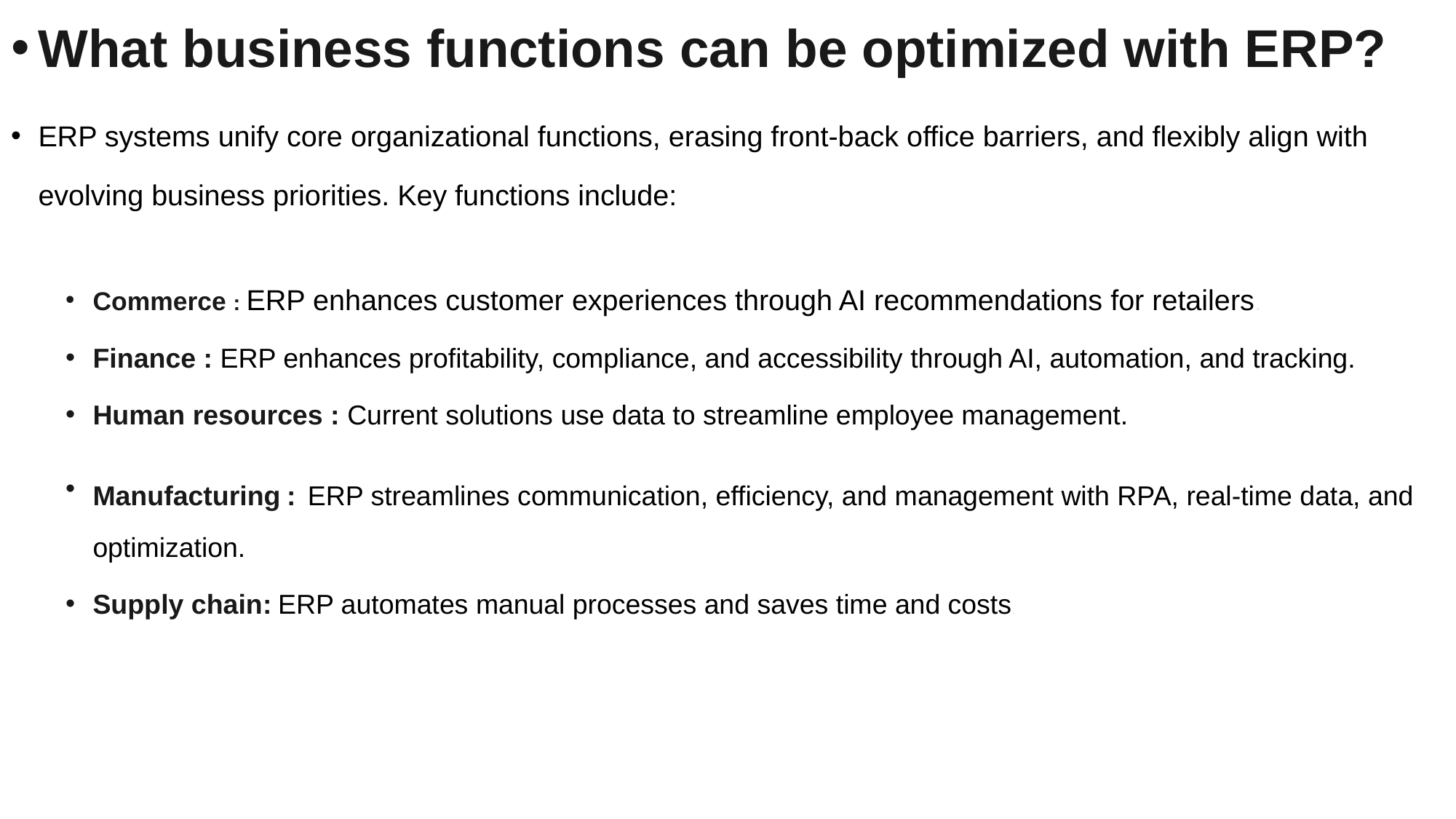

What business functions can be optimized with ERP?
ERP systems unify core organizational functions, erasing front-back office barriers, and flexibly align with evolving business priorities. Key functions include:

Commerce : ERP enhances customer experiences through AI recommendations for retailers.
Finance : ERP enhances profitability, compliance, and accessibility through AI, automation, and tracking.
Human resources : Current solutions use data to streamline employee management.
Manufacturing : ERP streamlines communication, efficiency, and management with RPA, real-time data, and optimization.
Supply chain: ERP automates manual processes and saves time and costs.